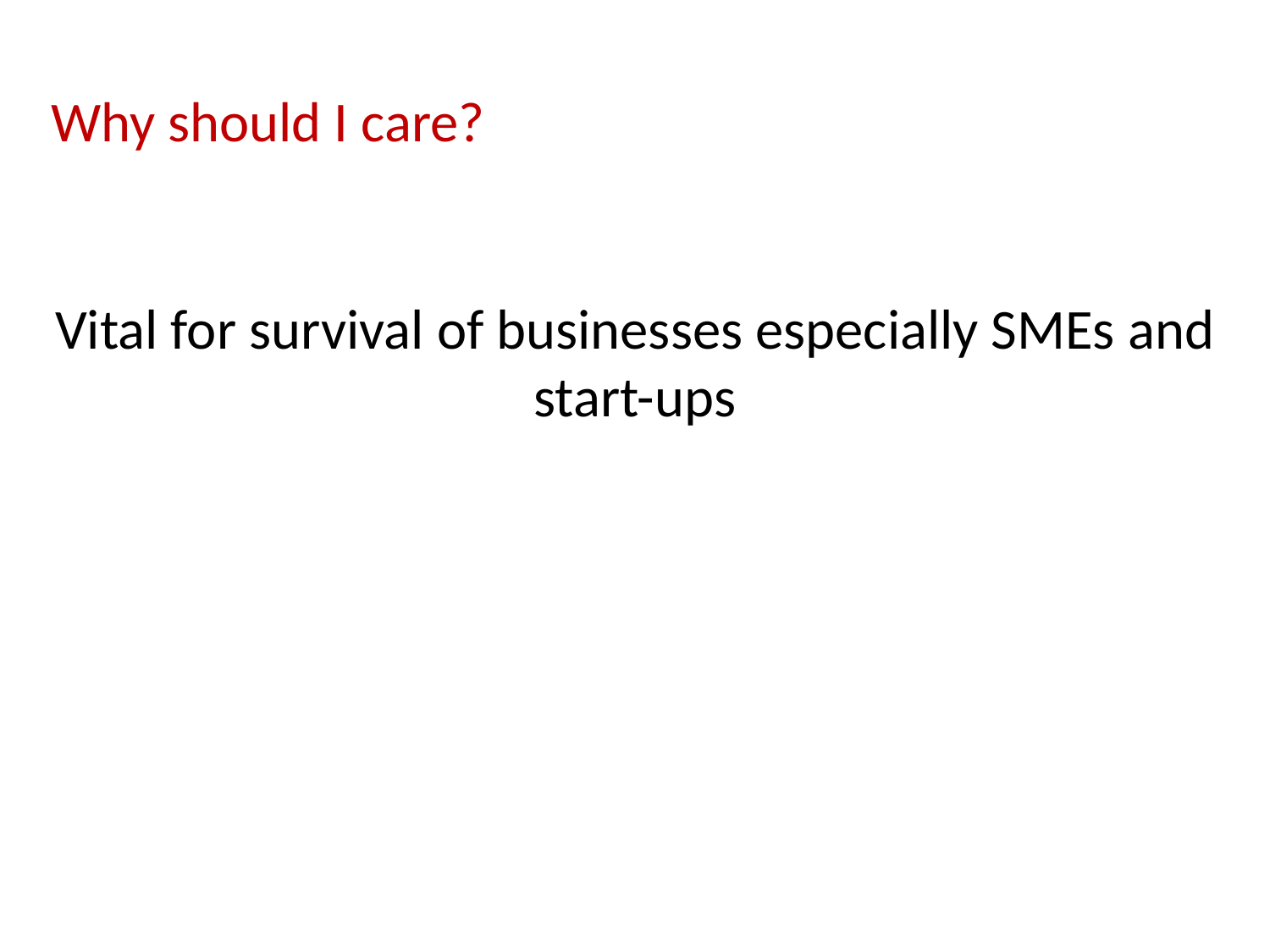

Why should I care?

Vital for survival of businesses especially SMEs and start-ups